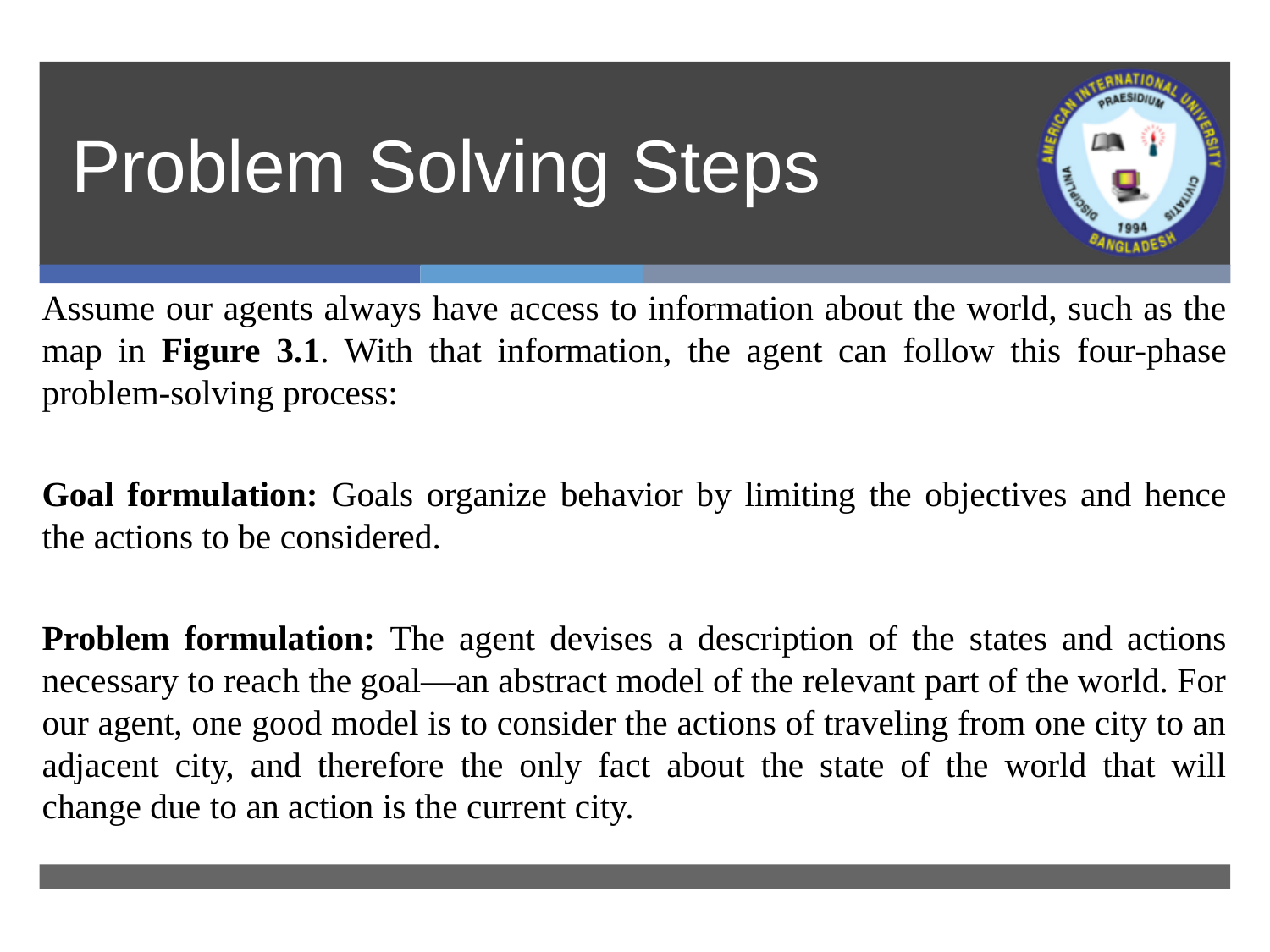

# Problem Solving Steps
Assume our agents always have access to information about the world, such as the map in Figure 3.1. With that information, the agent can follow this four-phase problem-solving process:

Goal formulation: Goals organize behavior by limiting the objectives and hence the actions to be considered.

Problem formulation: The agent devises a description of the states and actions necessary to reach the goal—an abstract model of the relevant part of the world. For our agent, one good model is to consider the actions of traveling from one city to an adjacent city, and therefore the only fact about the state of the world that will change due to an action is the current city.